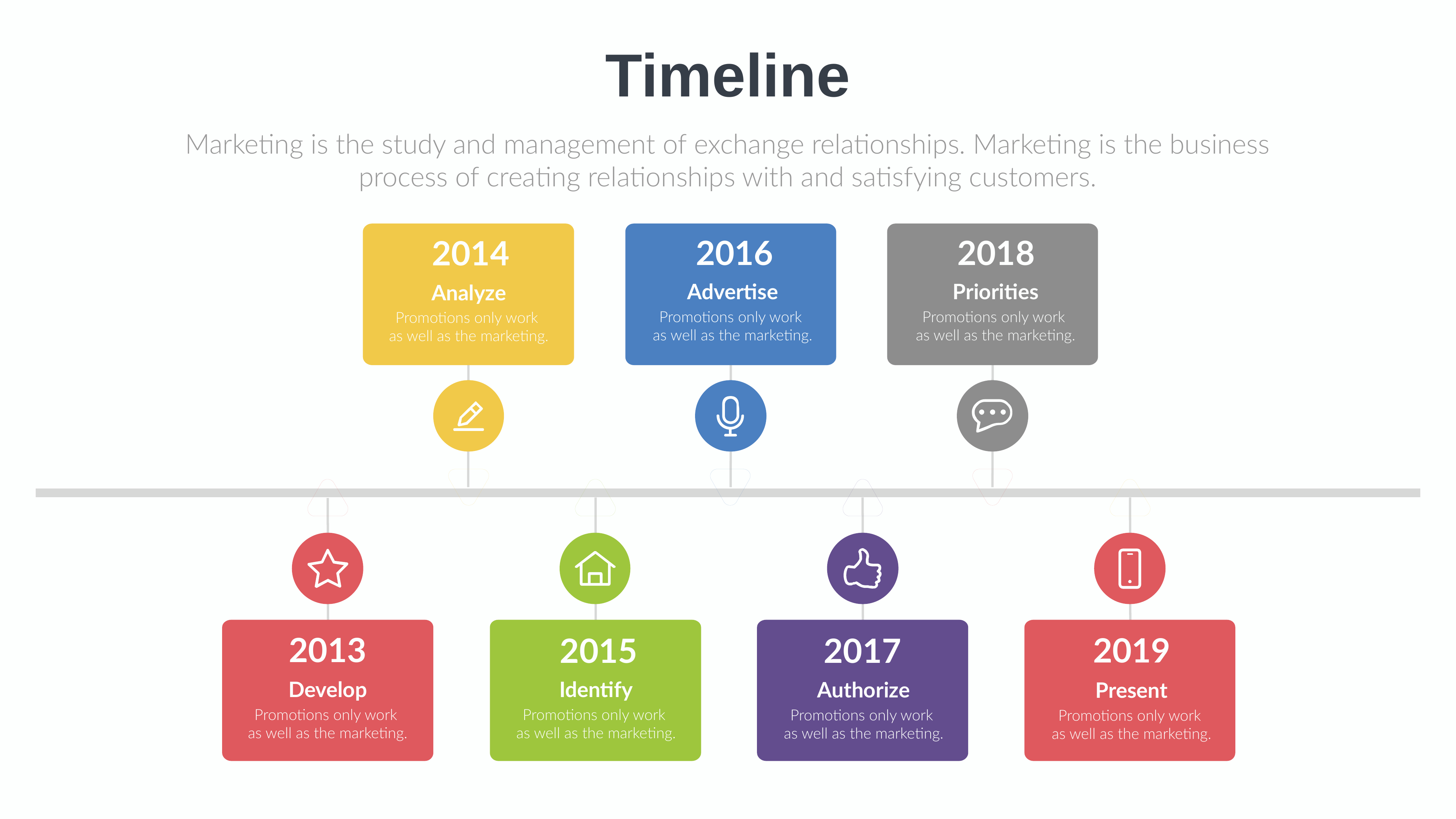

Timeline
Marketing is the study and management of exchange relationships. Marketing is the business process of creating relationships with and satisfying customers.

2016
2018
2014
Advertise
Promotions only work
as well as the marketing.
Priorities
Promotions only work
as well as the marketing.
Analyze
Promotions only work
as well as the marketing.

2013
2019
2015
2017
Develop
Promotions only work
as well as the marketing.
Identify
Promotions only work
as well as the marketing.
Authorize
Promotions only work
as well as the marketing.
Present
Promotions only work
as well as the marketing.